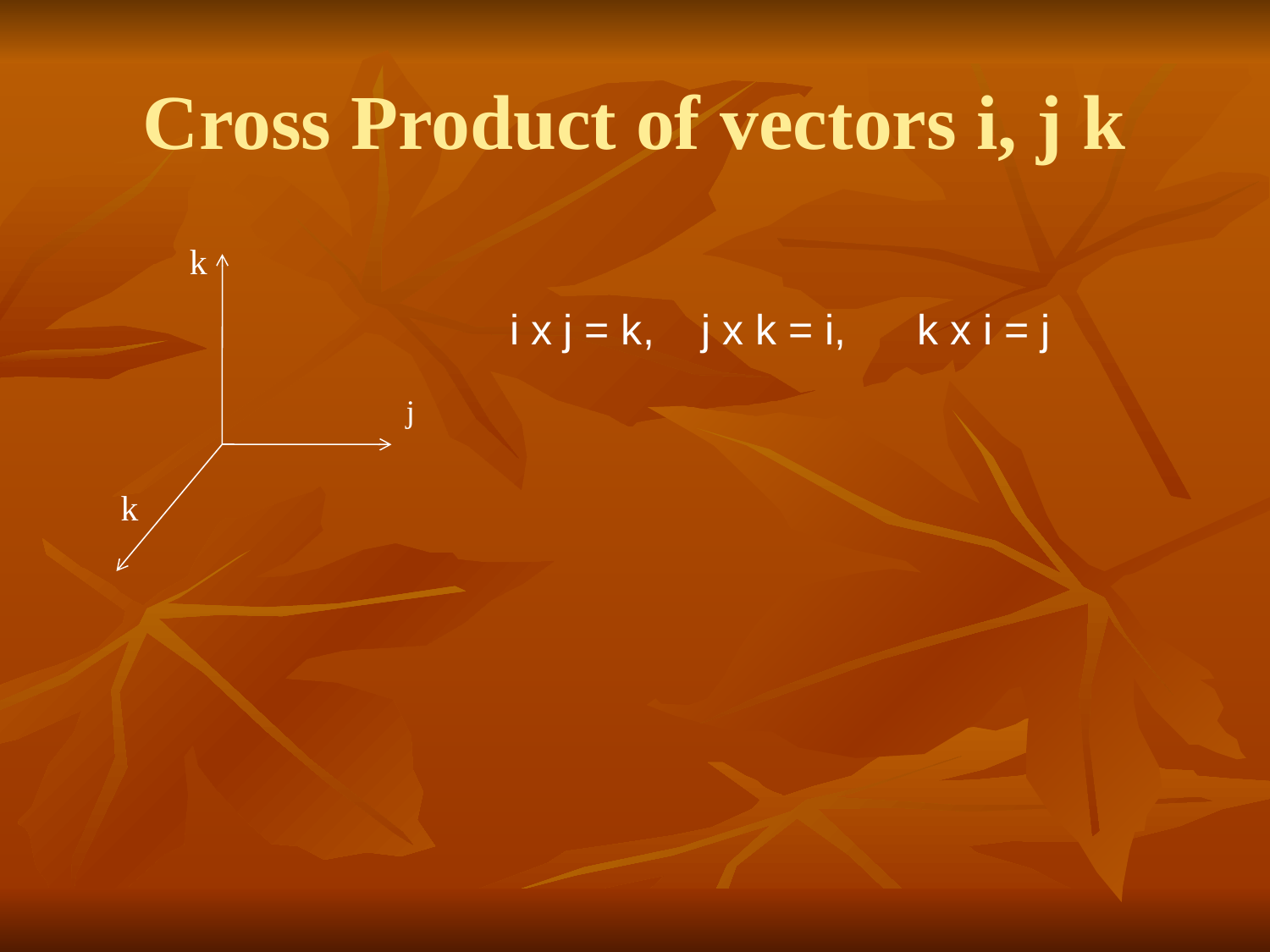

# Cross Product of vectors i, j k
        k

                                         j

     k
i x j = k,    j x k = i,      k x i = j